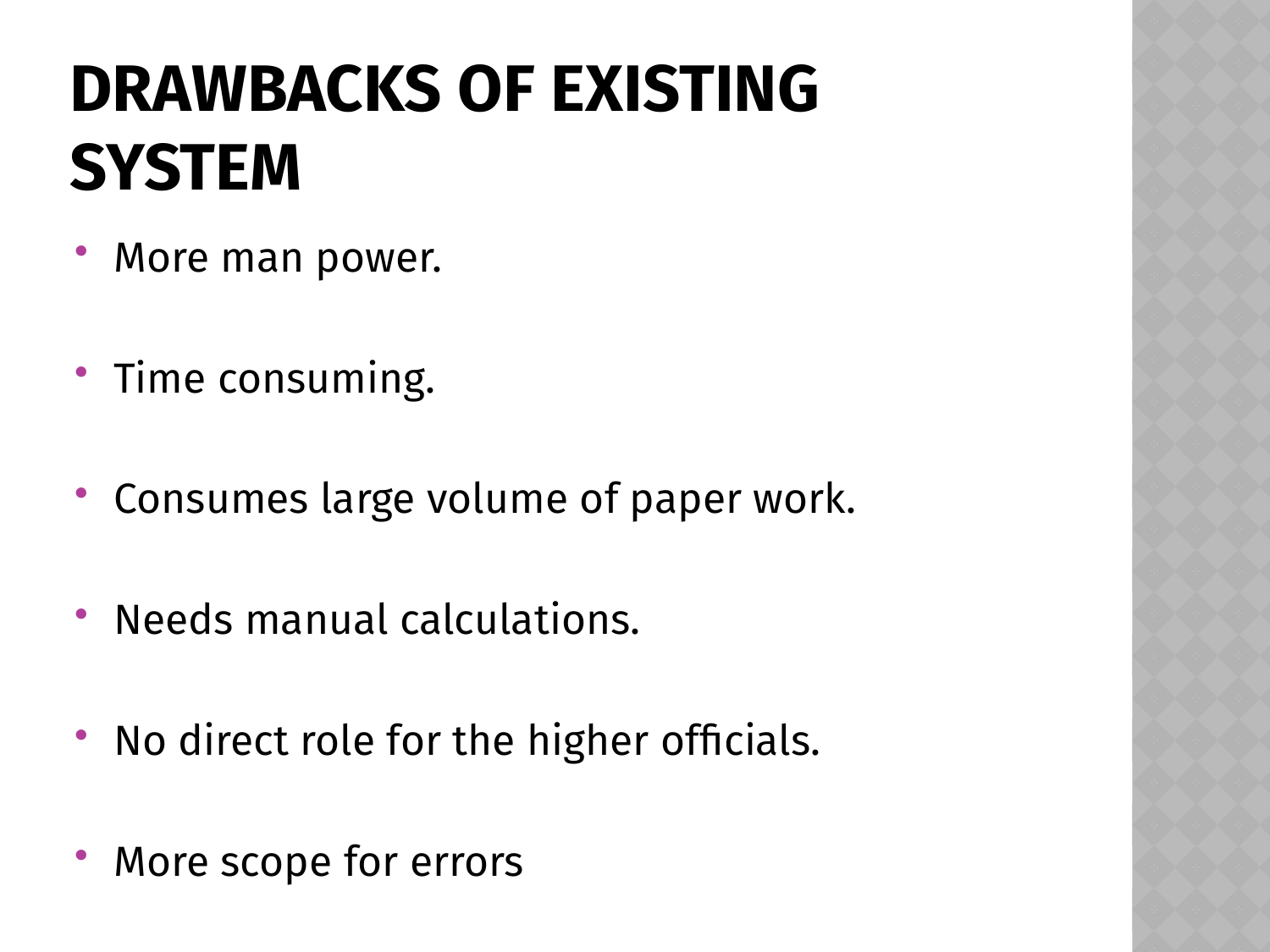

# Drawbacks of Existing System
More man power.

Time consuming.

Consumes large volume of paper work.

Needs manual calculations.

No direct role for the higher officials.

More scope for errors